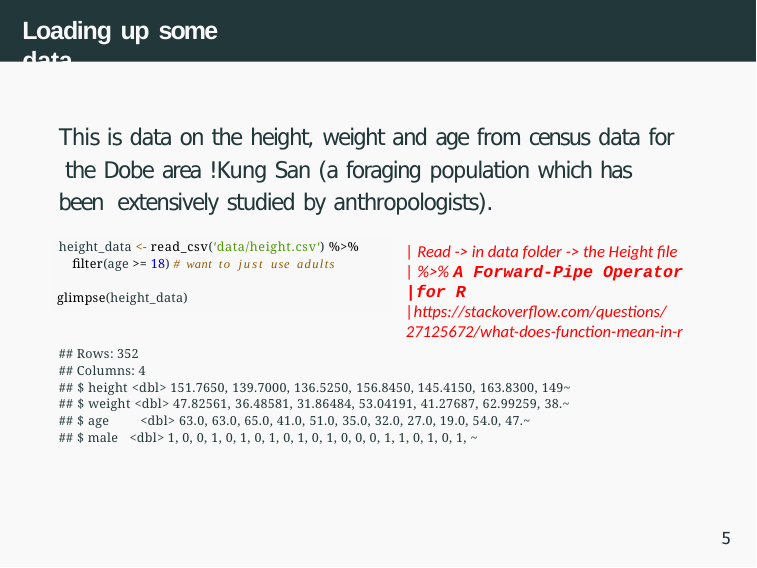

# Loading up some data
This is data on the height, weight and age from census data for  the Dobe area !Kung San (a foraging population which has been  extensively studied by anthropologists).
| Read -> in data folder -> the Height file
| %>% A Forward-Pipe Operator |for R
|https://stackoverflow.com/questions/27125672/what-does-function-mean-in-r
height_data <- read_csv('data/height.csv') %>%  filter(age >= 18) # want to just use adults

glimpse(height_data)

## Rows: 352
## Columns: 4
## $ height <dbl> 151.7650, 139.7000, 136.5250, 156.8450, 145.4150, 163.8300, 149~
## $ weight <dbl> 47.82561, 36.48581, 31.86484, 53.04191, 41.27687, 62.99259, 38.~
## $ age	<dbl> 63.0, 63.0, 65.0, 41.0, 51.0, 35.0, 32.0, 27.0, 19.0, 54.0, 47.~
## $ male   <dbl> 1, 0, 0, 1, 0, 1, 0, 1, 0, 1, 0, 1, 0, 0, 0, 1, 1, 0, 1, 0, 1, ~
5